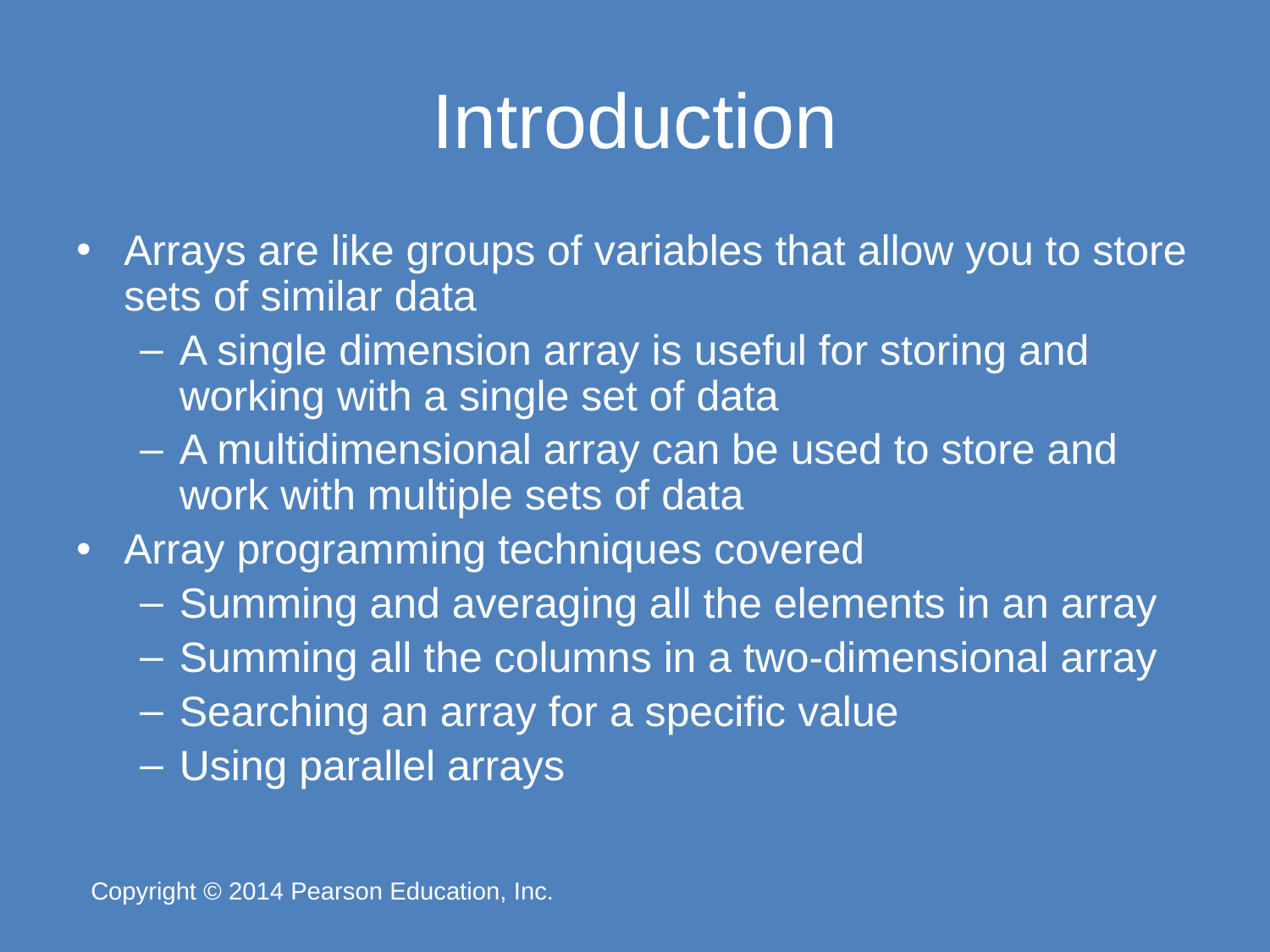

# Introduction
Arrays are like groups of variables that allow you to store sets of similar data
A single dimension array is useful for storing and working with a single set of data
A multidimensional array can be used to store and work with multiple sets of data
Array programming techniques covered
Summing and averaging all the elements in an array
Summing all the columns in a two-dimensional array
Searching an array for a specific value
Using parallel arrays